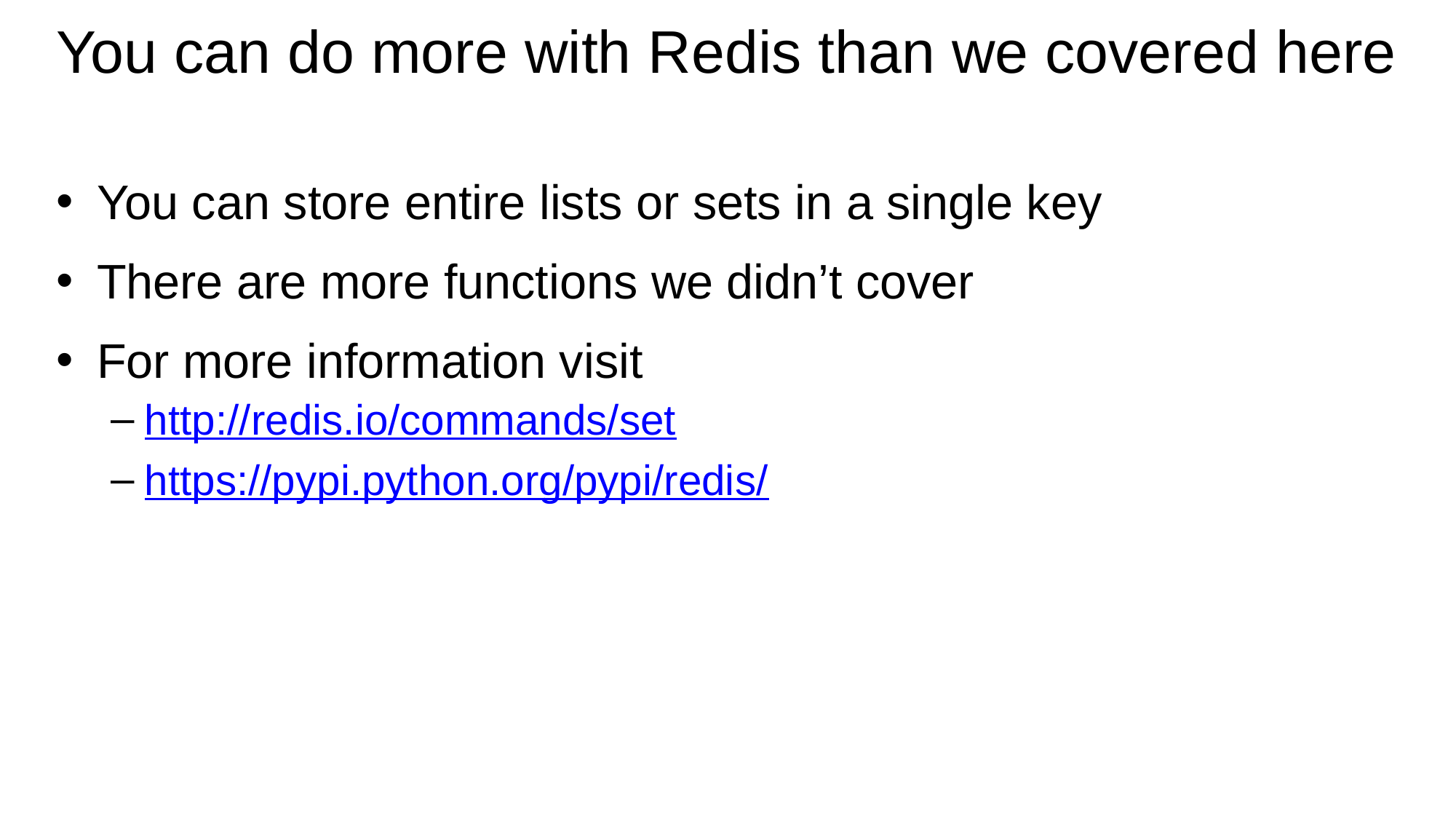

# You can do more with Redis than we covered here
You can store entire lists or sets in a single key
There are more functions we didn’t cover
For more information visit
http://redis.io/commands/set
https://pypi.python.org/pypi/redis/